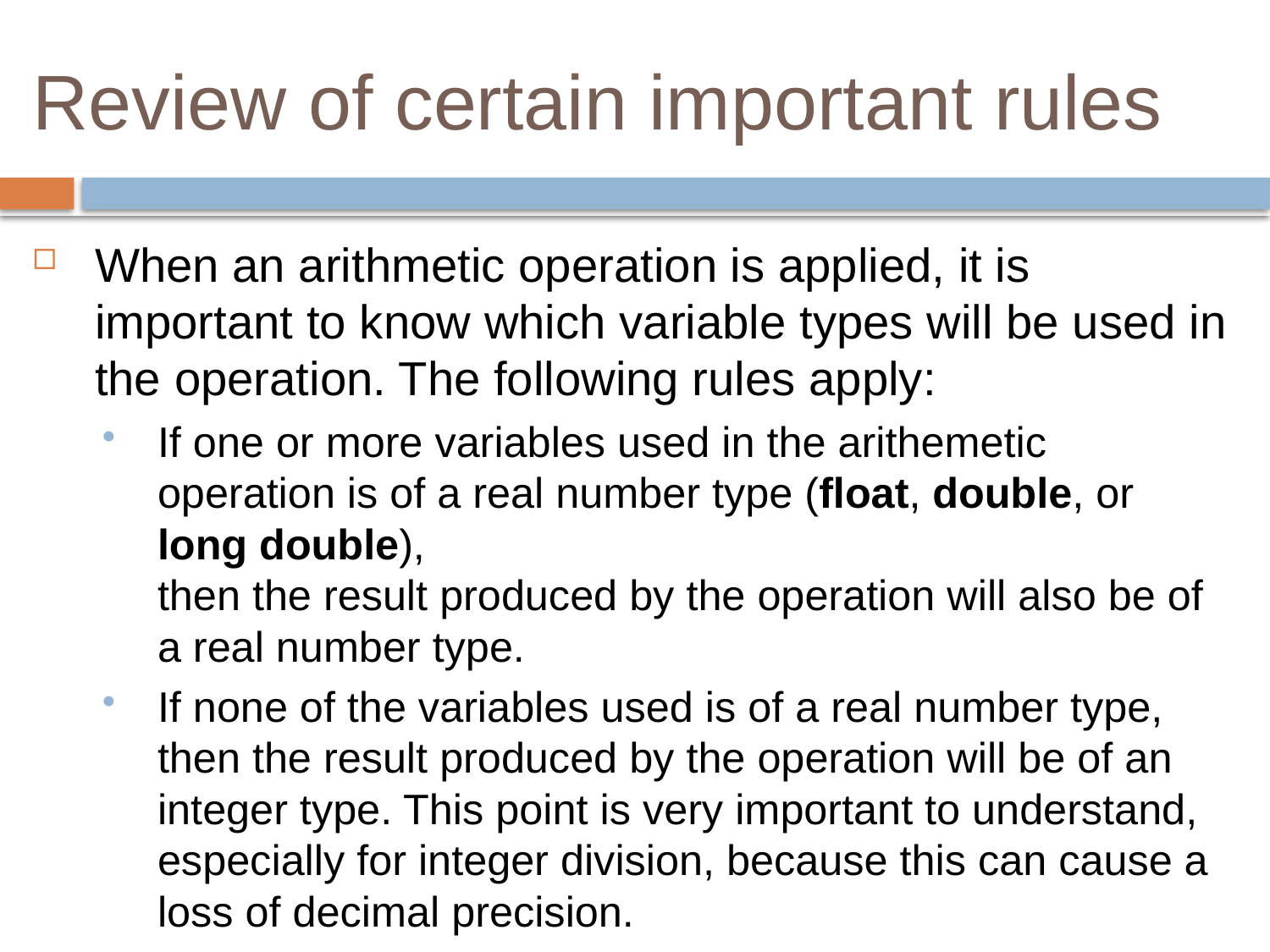

Review of certain important rules
When an arithmetic operation is applied, it is important to know which variable types will be used in the operation. The following rules apply:
If one or more variables used in the arithemetic operation is of a real number type (float, double, or long double),
then the result produced by the operation will also be of a real number type.
If none of the variables used is of a real number type,
then the result produced by the operation will be of an integer type. This point is very important to understand, especially for integer division, because this can cause a loss of decimal precision.